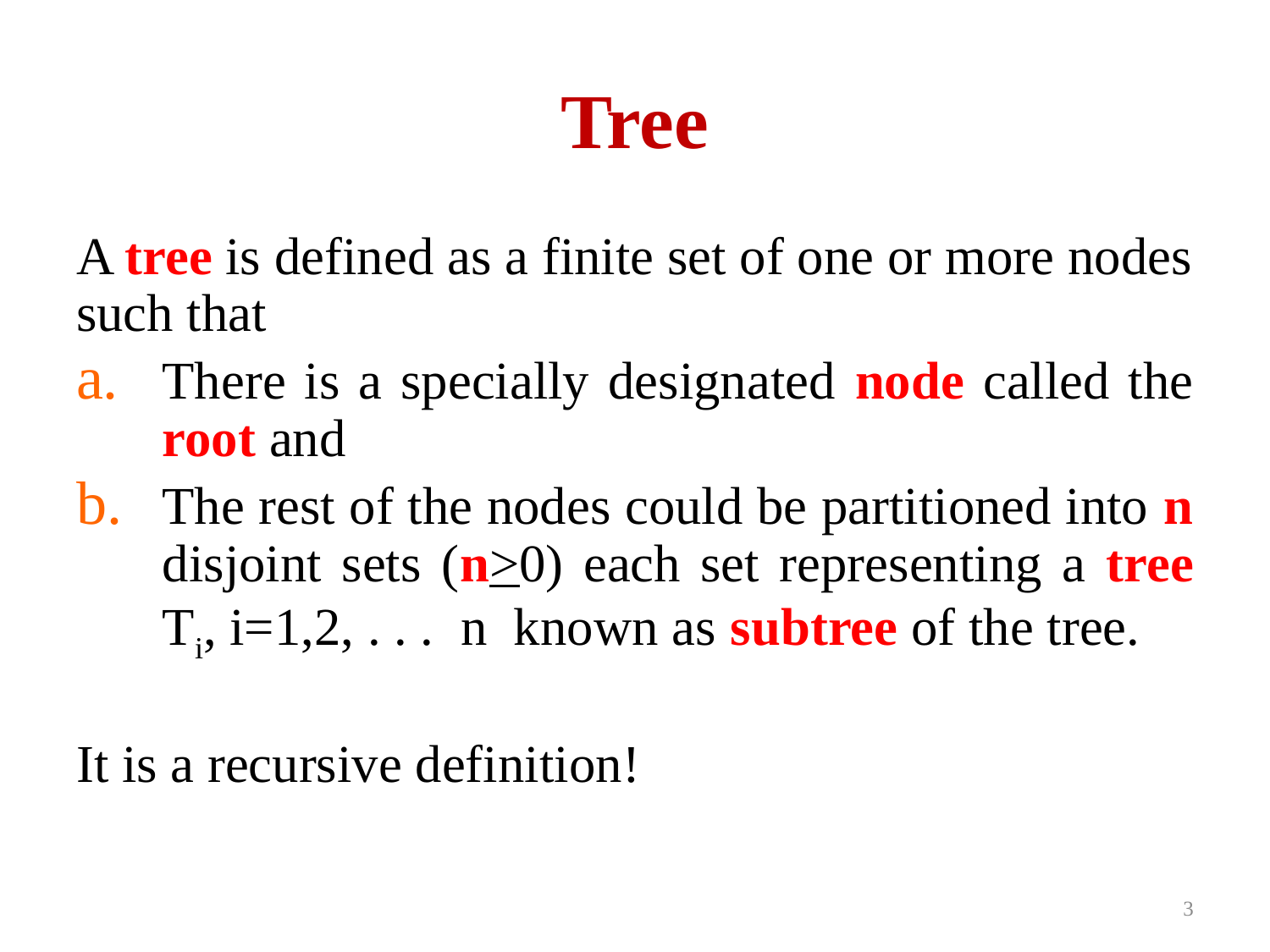

# Tree
A tree is defined as a finite set of one or more nodes such that
There is a specially designated node called the root and
The rest of the nodes could be partitioned into n disjoint sets (n>0) each set representing a tree Ti, i=1,2, . . .  n  known as subtree of the tree.

It is a recursive definition!

3